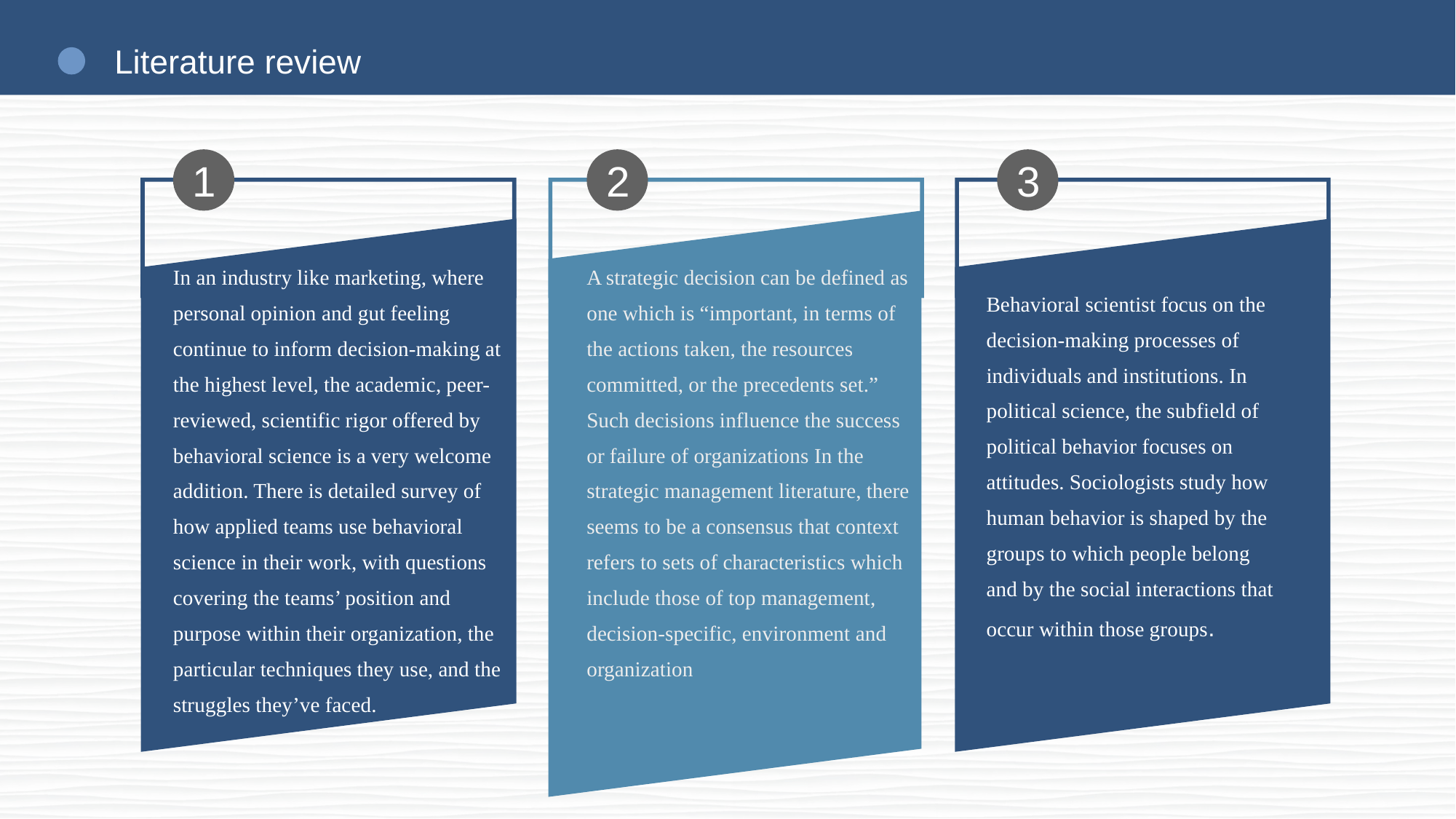

# Literature review
1
2
3

In an industry like marketing, where personal opinion and gut feeling continue to inform decision-making at the highest level, the academic, peer-reviewed, scientific rigor offered by behavioral science is a very welcome addition. There is detailed survey of how applied teams use behavioral science in their work, with questions covering the teams’ position and purpose within their organization, the particular techniques they use, and the struggles they’ve faced.
A strategic decision can be defined as one which is “important, in terms of the actions taken, the resources committed, or the precedents set.” Such decisions influence the success or failure of organizations ​In the strategic management literature, there seems to be a consensus that context refers to sets of characteristics which include those of top management, decision-specific, environment and organization

Behavioral scientist focus on the decision-making processes of individuals and institutions. In political science, the subfield of political behavior focuses on attitudes. Sociologists study how human behavior is shaped by the groups to which people belong and by the social interactions that occur within those groups.